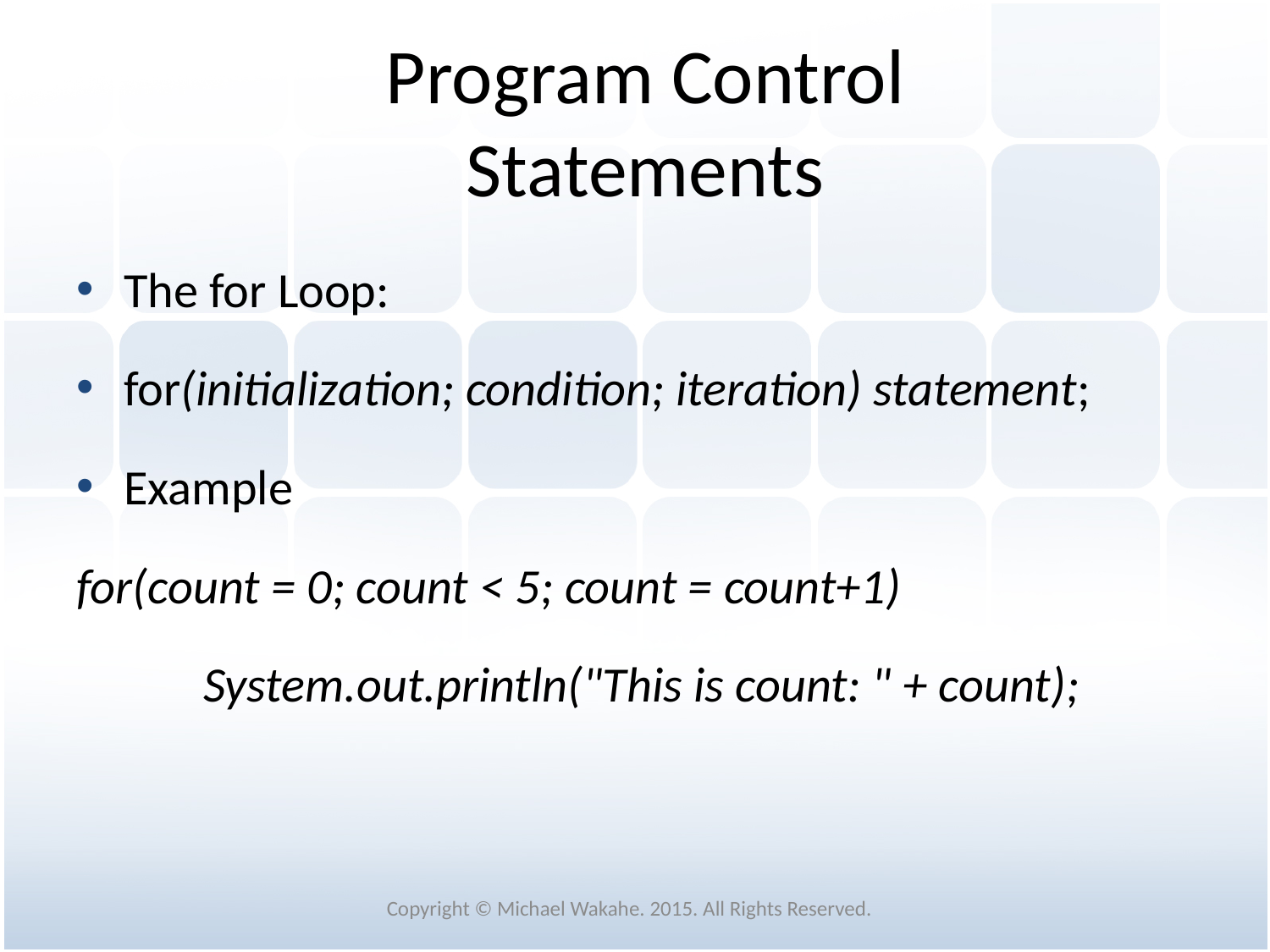

# Program Control Statements
The for Loop:
for(initialization; condition; iteration) statement;
Example
for(count = 0; count < 5; count = count+1)
	System.out.println("This is count: " + count);
Copyright © Michael Wakahe. 2015. All Rights Reserved.